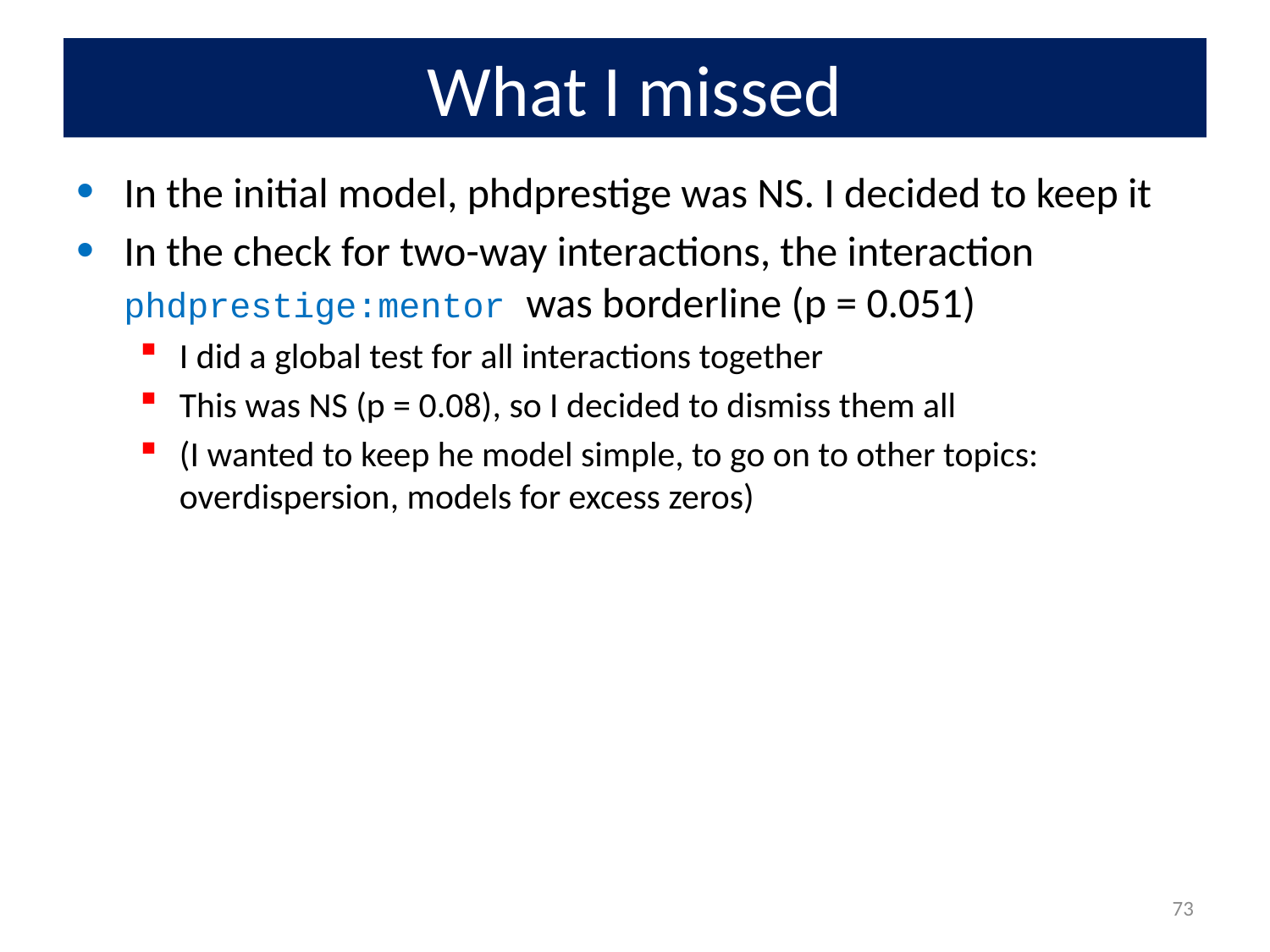

# What I missed
In the initial model, phdprestige was NS. I decided to keep it
In the check for two-way interactions, the interaction phdprestige:mentor was borderline (p = 0.051)
I did a global test for all interactions together
This was NS (p = 0.08), so I decided to dismiss them all
(I wanted to keep he model simple, to go on to other topics: overdispersion, models for excess zeros)
73